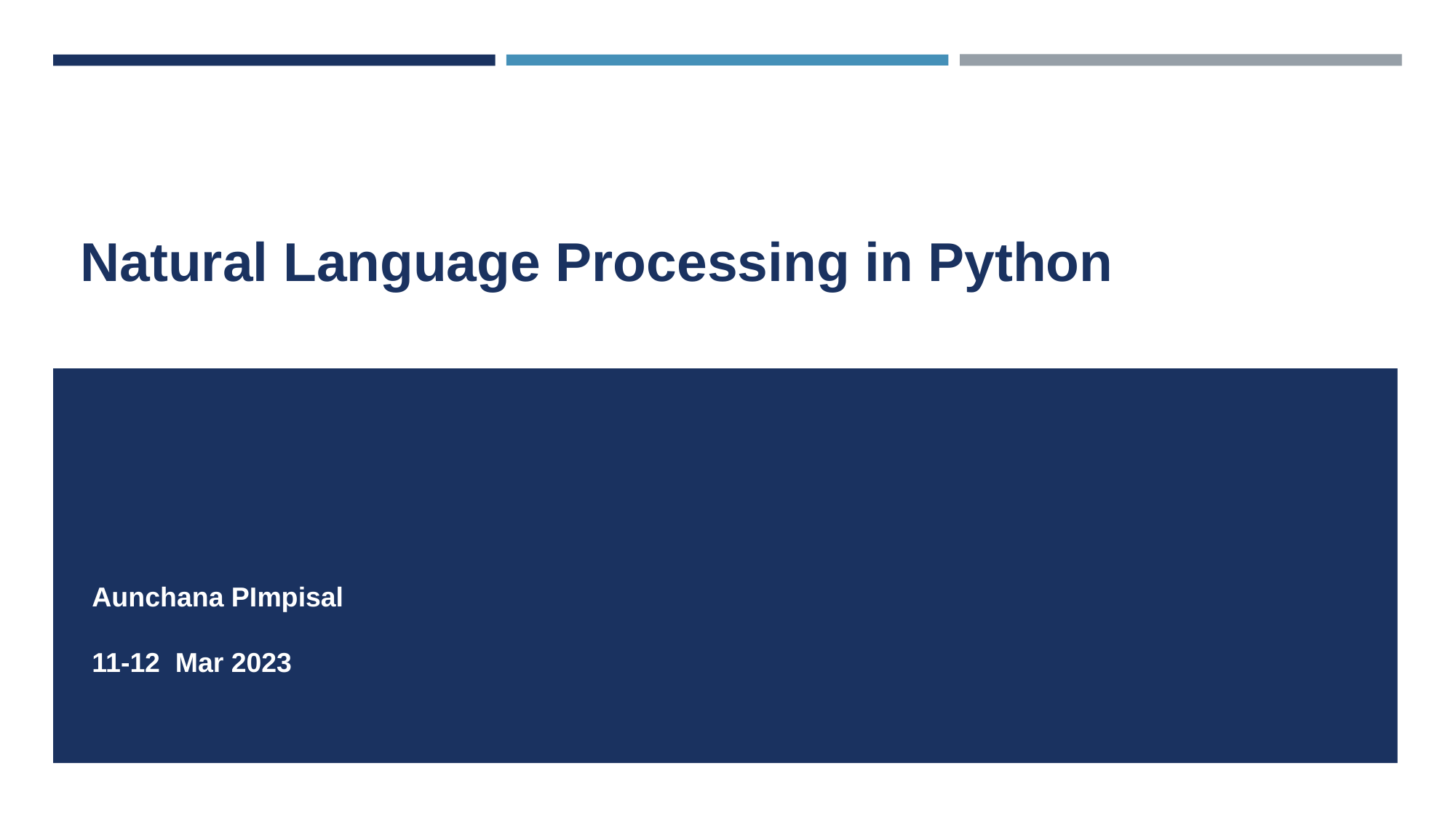

# Natural Language Processing in Python

Aunchana PImpisal

11-12  Mar 2023